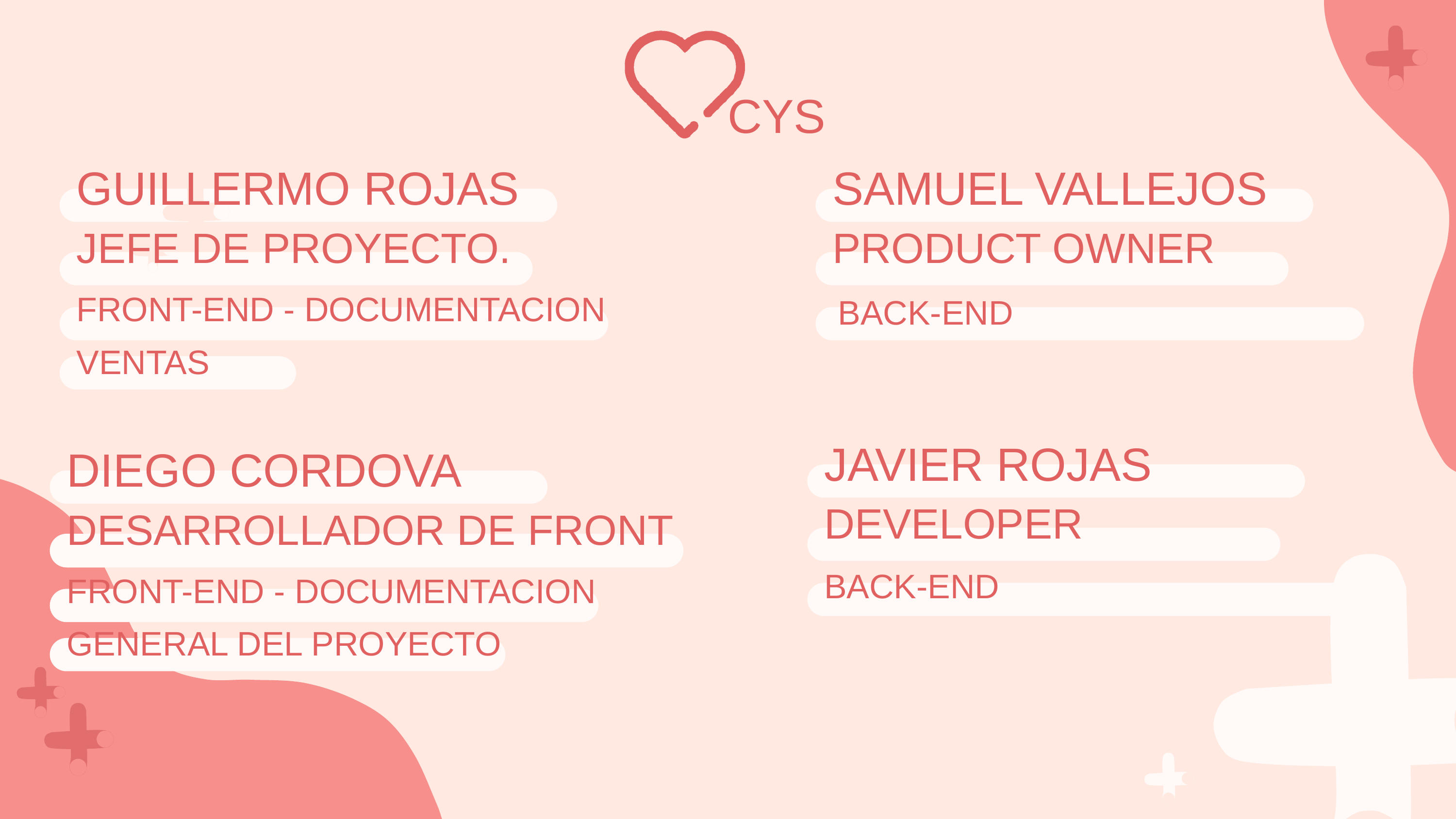

CYS
GUILLERMO ROJAS
SAMUEL VALLEJOS

JEFE DE PROYECTO.
PRODUCT OWNER

FRONT-END - DOCUMENTACION
BACK-END

VENTAS

JAVIER ROJAS
DIEGO CORDOVA

DEVELOPER
DESARROLLADOR DE FRONT

BACK-END
FRONT-END - DOCUMENTACION

GENERAL DEL PROYECTO